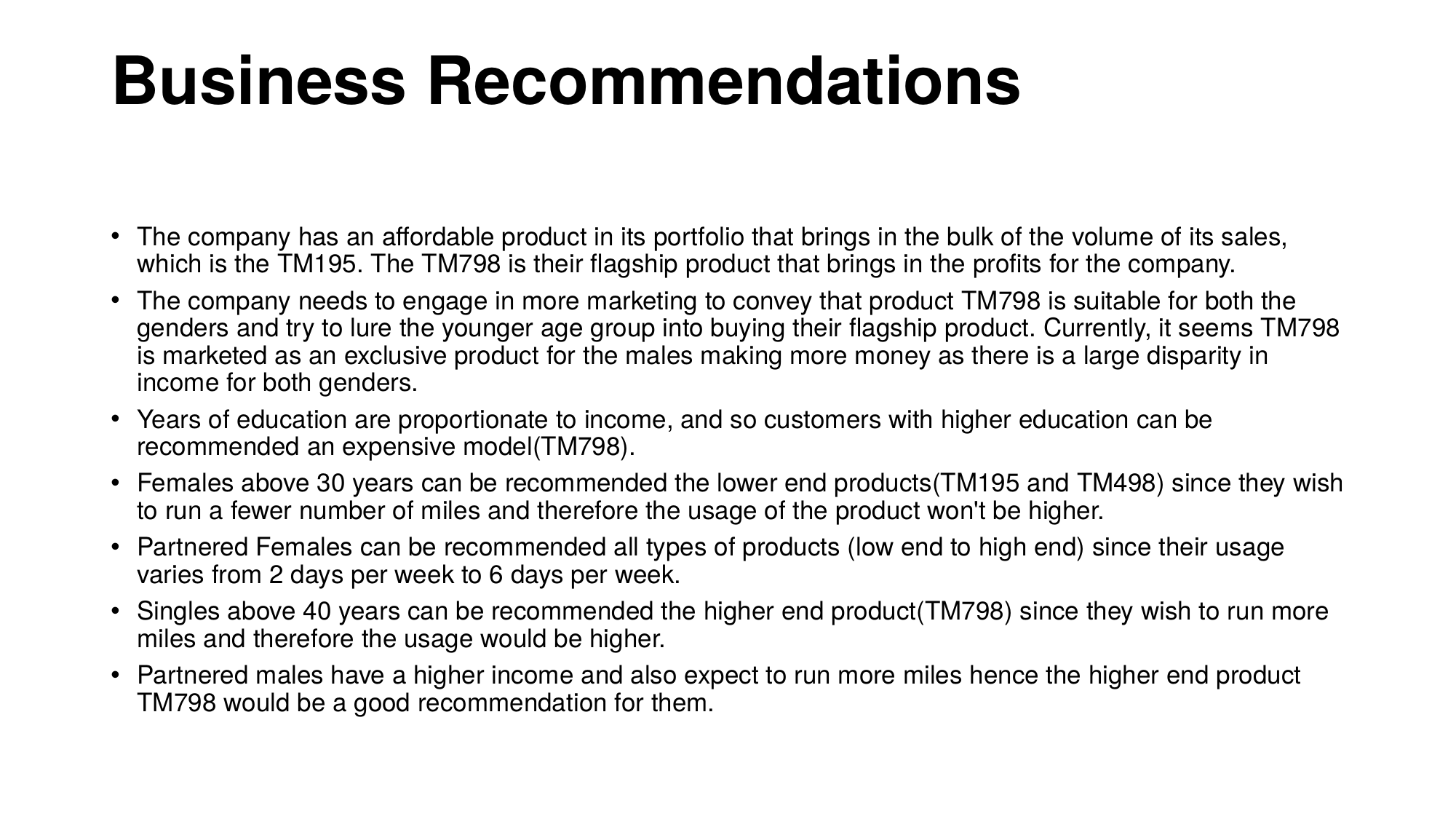

# Business Recommendations
The company has an affordable product in its portfolio that brings in the bulk of the volume of its sales, which is the TM195. The TM798 is their flagship product that brings in the profits for the company.
The company needs to engage in more marketing to convey that product TM798 is suitable for both the genders and try to lure the younger age group into buying their flagship product. Currently, it seems TM798 is marketed as an exclusive product for the males making more money as there is a large disparity in income for both genders.
Years of education are proportionate to income, and so customers with higher education can be recommended an expensive model(TM798).
Females above 30 years can be recommended the lower end products(TM195 and TM498) since they wish to run a fewer number of miles and therefore the usage of the product won't be higher.
Partnered Females can be recommended all types of products (low end to high end) since their usage varies from 2 days per week to 6 days per week.
Singles above 40 years can be recommended the higher end product(TM798) since they wish to run more miles and therefore the usage would be higher.
Partnered males have a higher income and also expect to run more miles hence the higher end product TM798 would be a good recommendation for them.